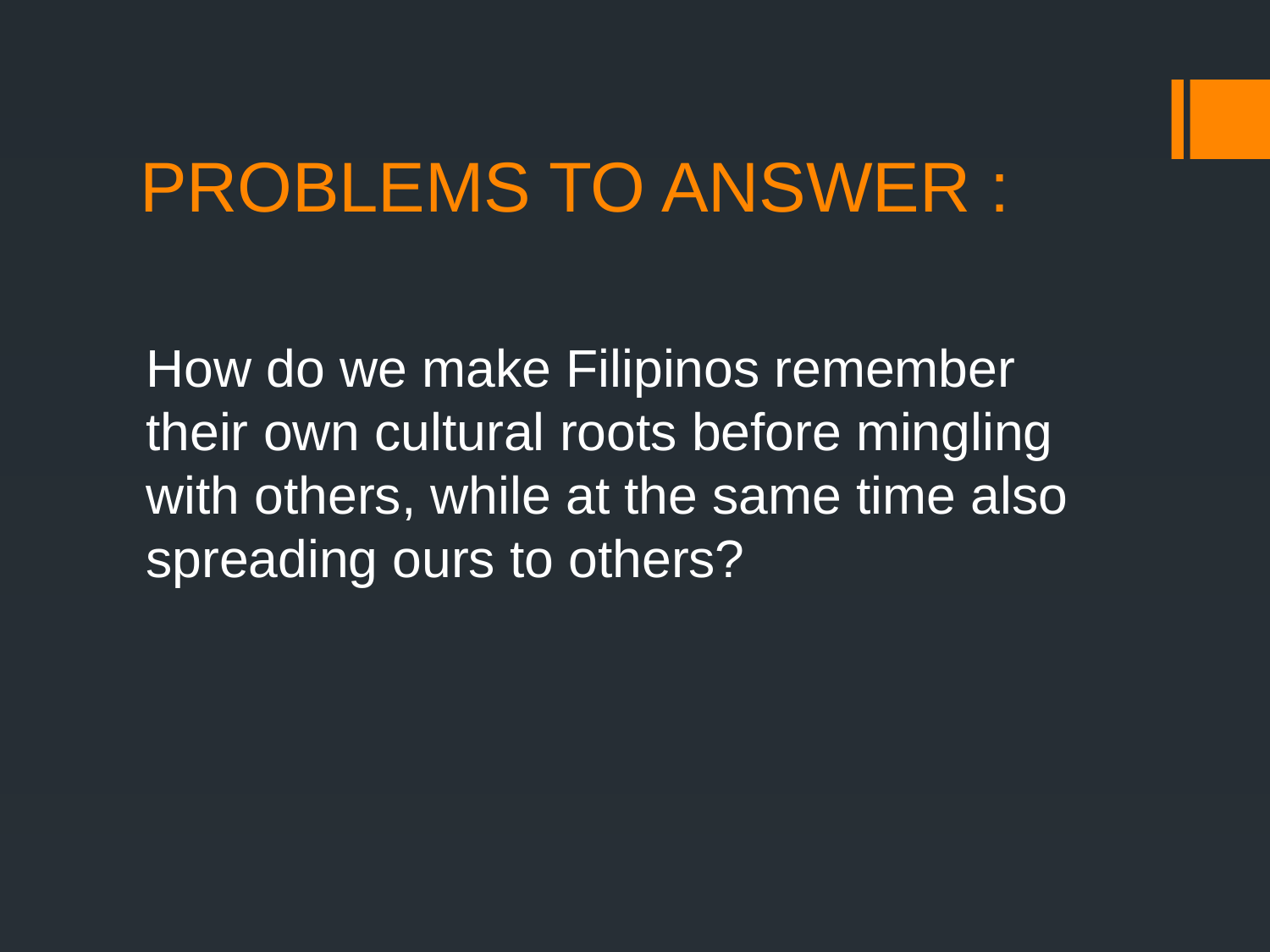

# PROBLEMS TO ANSWER :

How do we make Filipinos remember their own cultural roots before mingling with others, while at the same time also spreading ours to others?